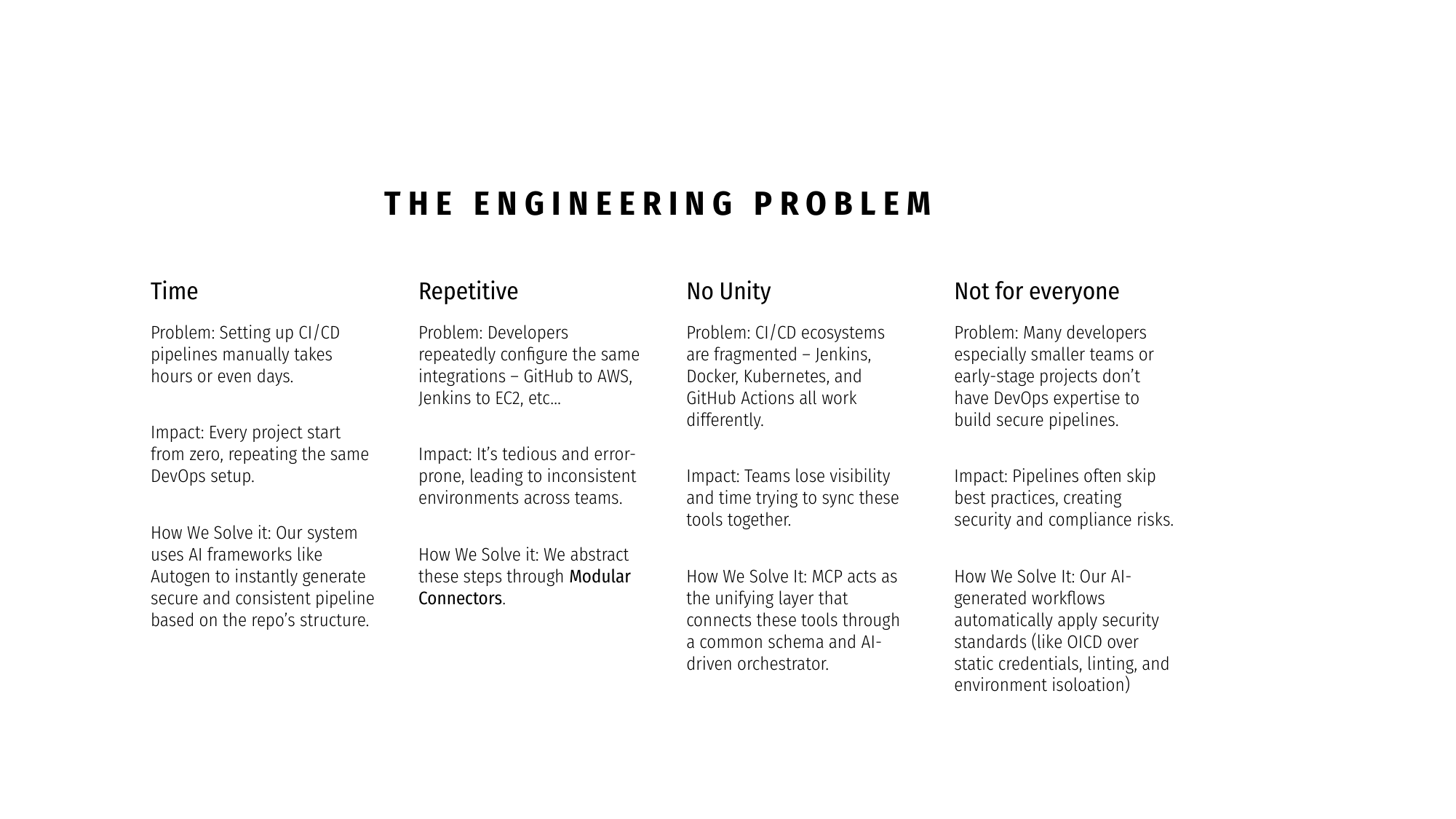

# The Engineering Problem
Time
Problem: Setting up CI/CD pipelines manually takes hours or even days.

Impact: Every project start from zero, repeating the same DevOps setup.

How We Solve it: Our system uses AI frameworks like Autogen to instantly generate secure and consistent pipeline based on the repo’s structure.
Repetitive
Problem: Developers repeatedly configure the same integrations – GitHub to AWS, Jenkins to EC2, etc…

Impact: It’s tedious and error-prone, leading to inconsistent environments across teams.

How We Solve it: We abstract these steps through Modular Connectors.
No Unity
Problem: CI/CD ecosystems are fragmented – Jenkins, Docker, Kubernetes, and GitHub Actions all work differently.

Impact: Teams lose visibility and time trying to sync these tools together.

How We Solve It: MCP acts as the unifying layer that connects these tools through a common schema and AI-driven orchestrator.
Not for everyone
Problem: Many developers especially smaller teams or early-stage projects don’t have DevOps expertise to build secure pipelines.

Impact: Pipelines often skip best practices, creating security and compliance risks.

How We Solve It: Our AI-generated workflows automatically apply security standards (like OICD over static credentials, linting, and environment isoloation)